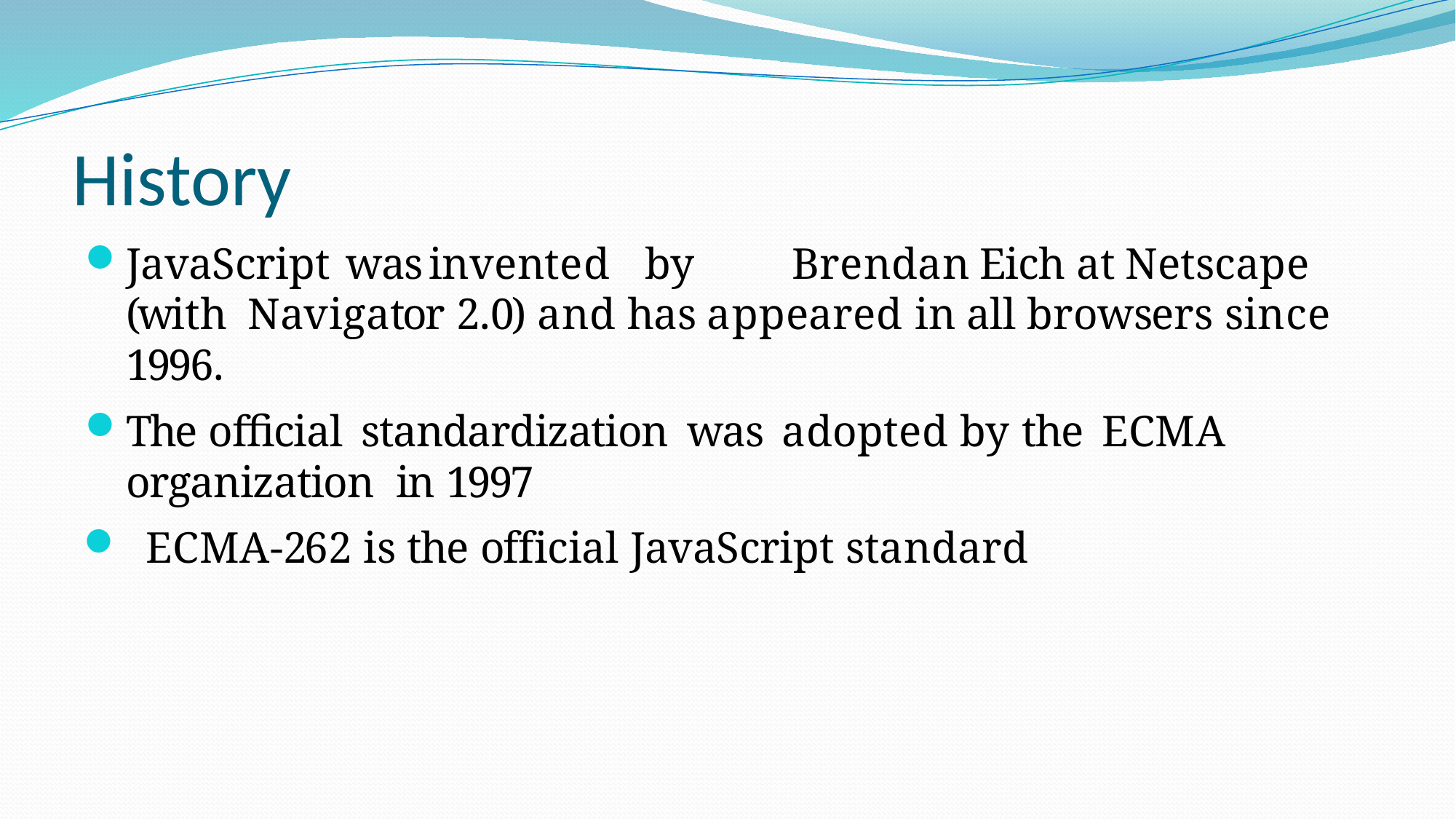

# History
JavaScript	was	invented	by	Brendan Eich at Netscape (with  Navigator 2.0) and has appeared in all browsers since 1996.
The official standardization was adopted by the ECMA organization  in 1997
  ECMA-262 is the official JavaScript standard